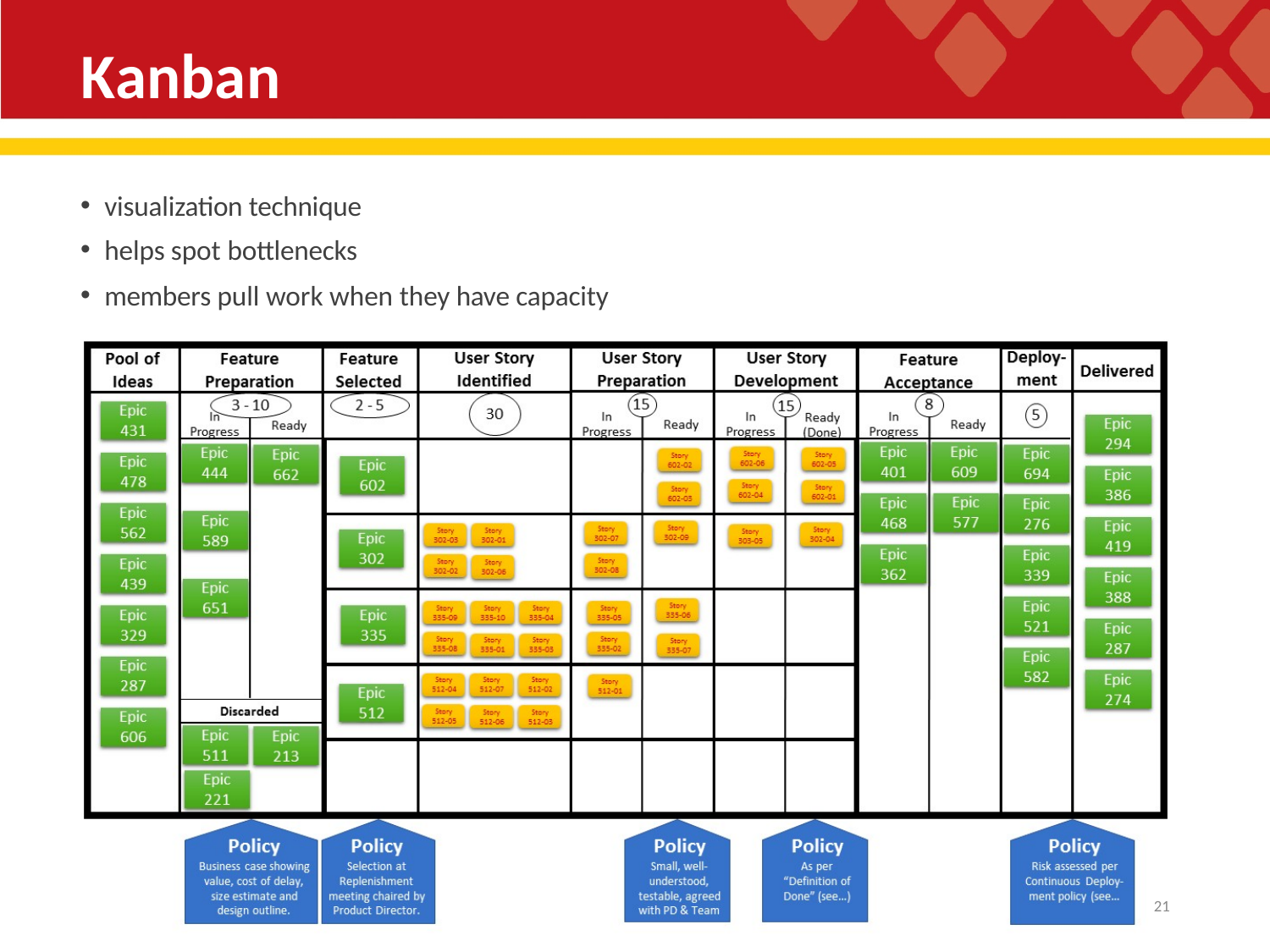

# Kanban
visualization technique
helps spot bottlenecks
members pull work when they have capacity

21